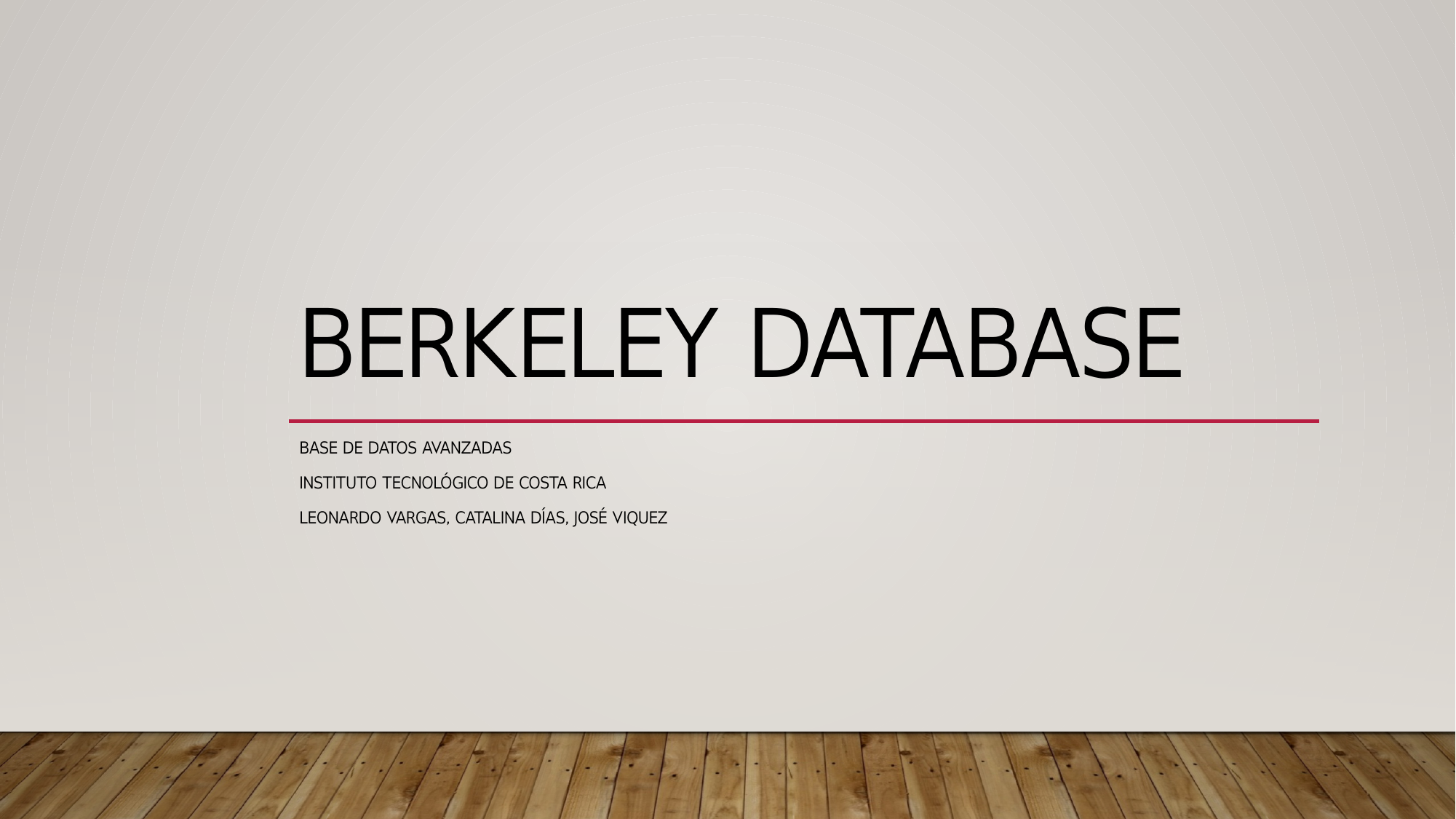

# Berkeley Database
Base de Datos Avanzadas
Instituto Tecnológico de Costa Rica
Leonardo Vargas, Catalina Días, José Viquez